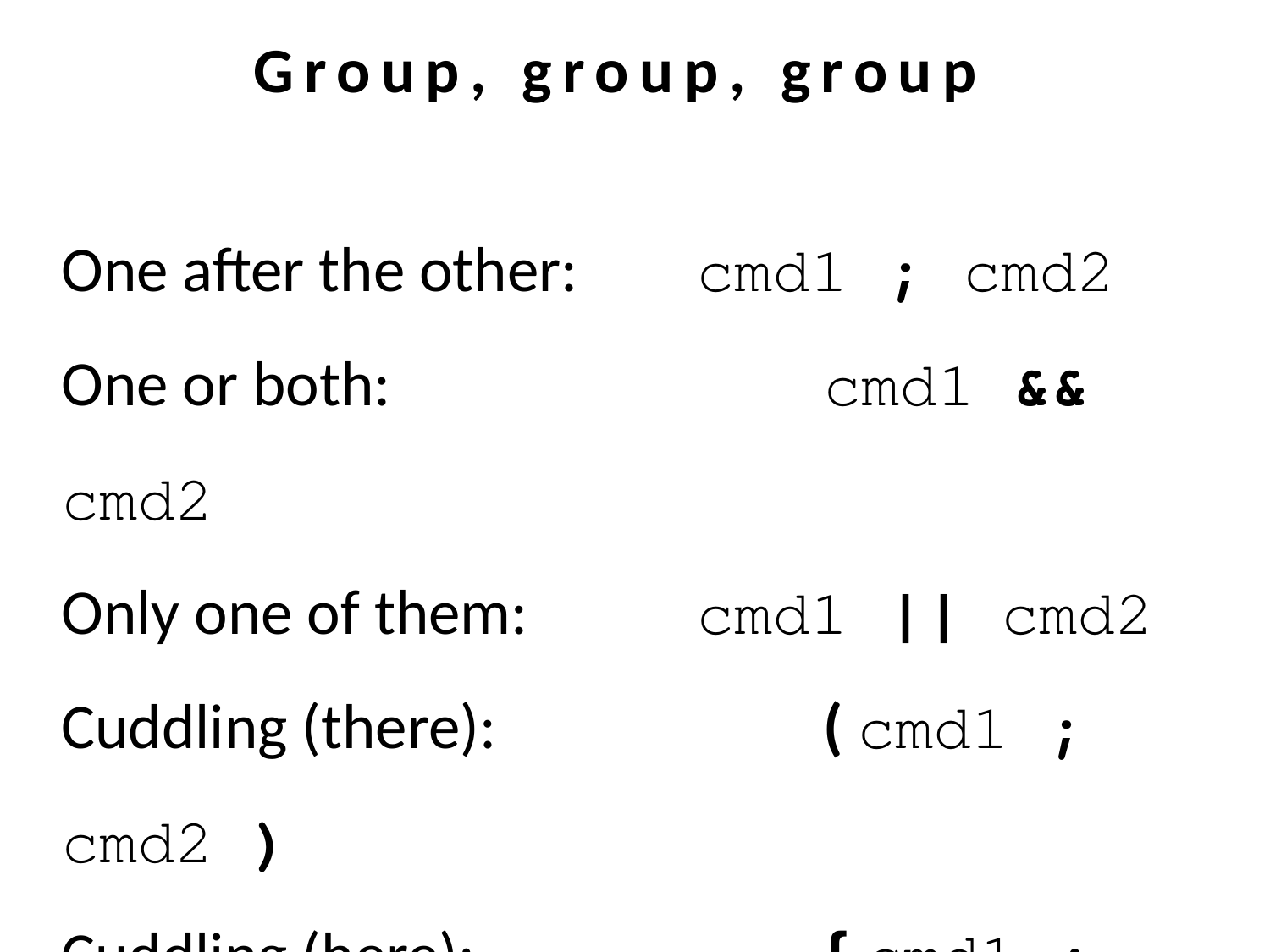

Group, group, group
One after the other:	cmd1 ; cmd2
One or both:				cmd1 && cmd2
Only one of them:		cmd1 || cmd2
Cuddling (there):			( cmd1 ; cmd2 )
Cuddling (here):			{ cmd1 ; cmd2 }